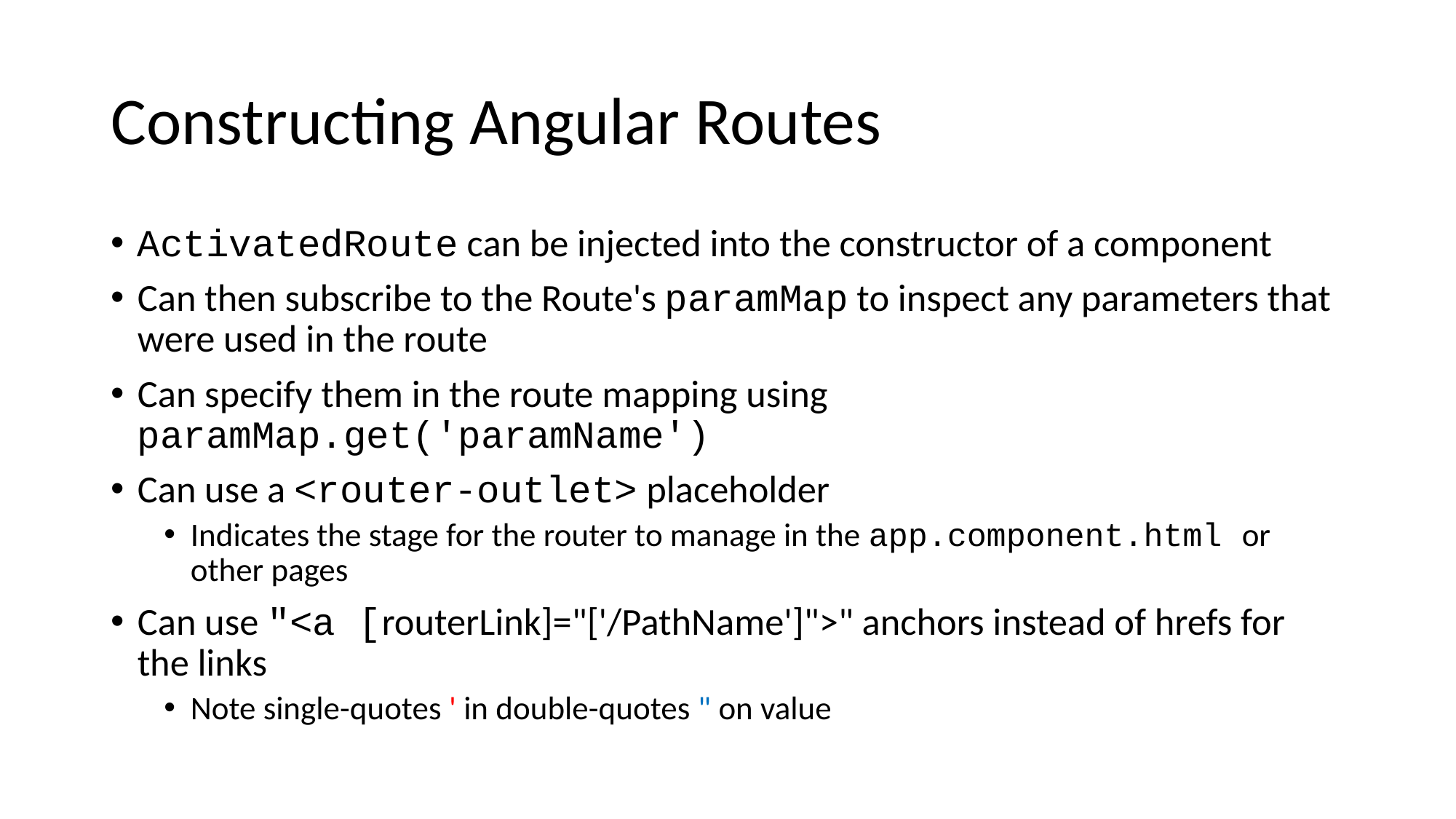

# Constructing Angular Routes
ActivatedRoute can be injected into the constructor of a component
Can then subscribe to the Route's paramMap to inspect any parameters that were used in the route
Can specify them in the route mapping using paramMap.get('paramName')
Can use a <router-outlet> placeholder
Indicates the stage for the router to manage in the app.component.html or other pages
Can use "<a [routerLink]="['/PathName']">" anchors instead of hrefs for the links
Note single-quotes ' in double-quotes " on value